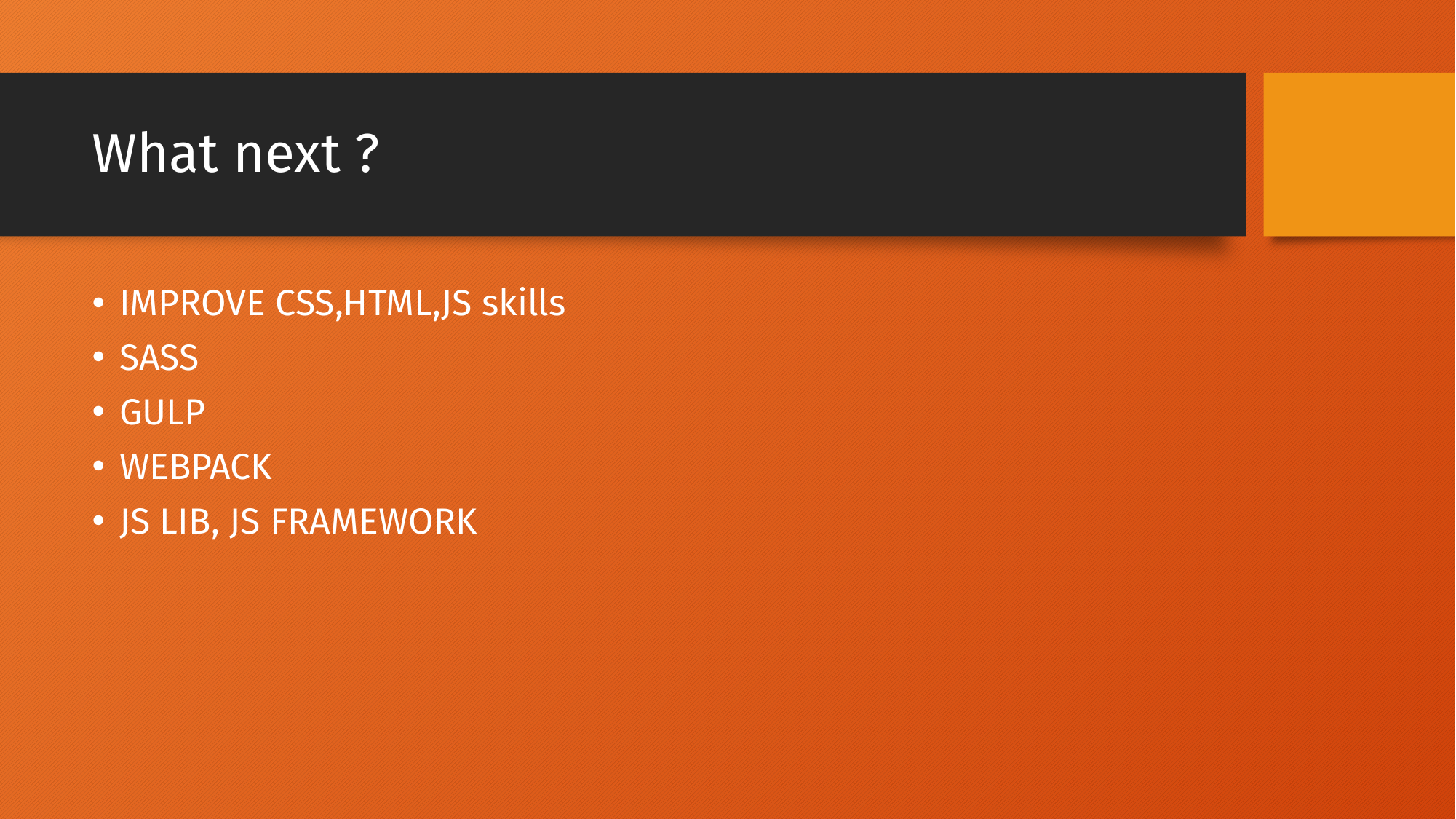

# What next ?
IMPROVE CSS,HTML,JS skills
SASS
GULP
WEBPACK
JS LIB, JS FRAMEWORK